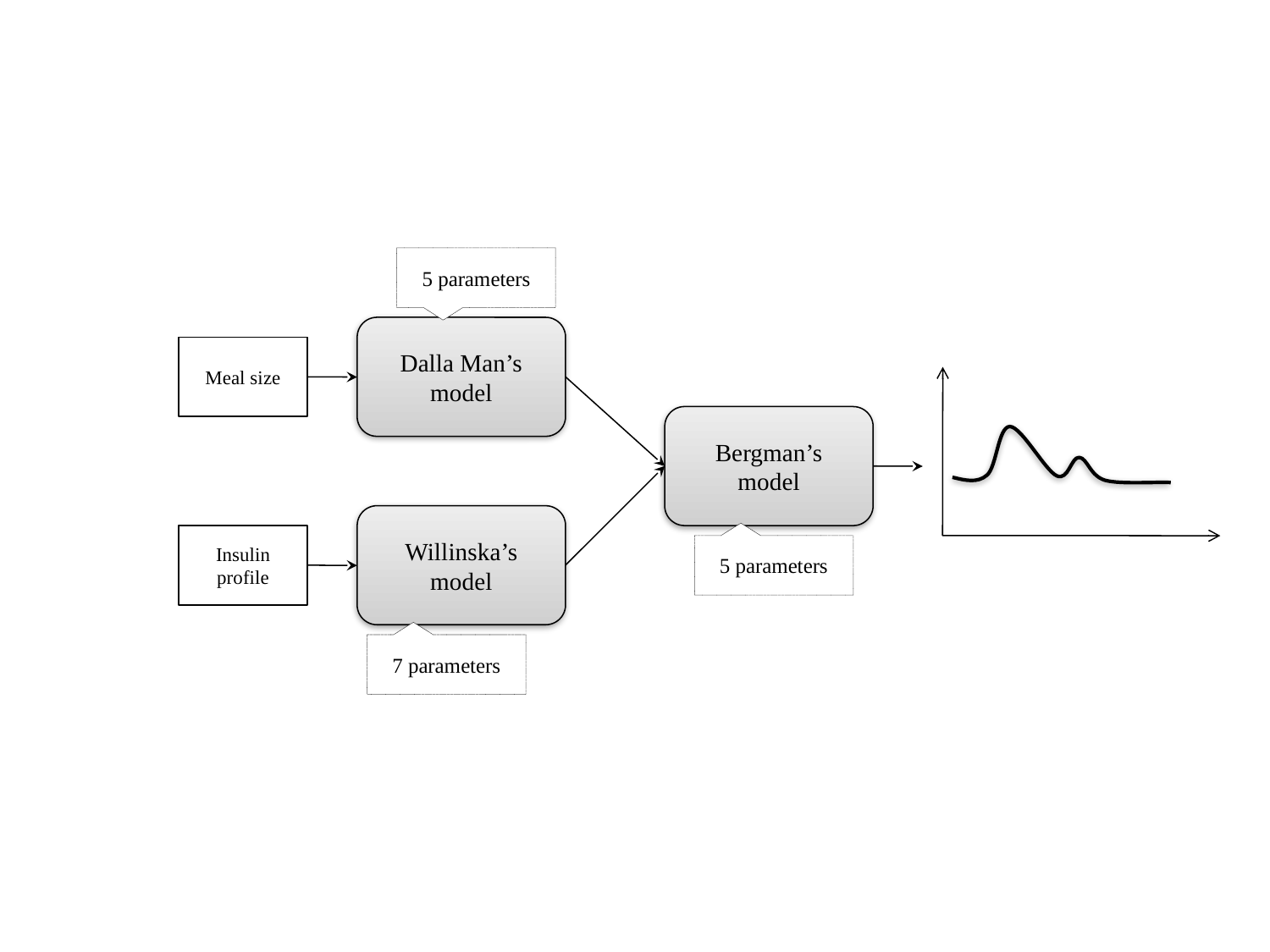

5 parameters
Dalla Man’s model
Meal size
Bergman’s model

Willinska’s model
Insulin profile
5 parameters
7 parameters